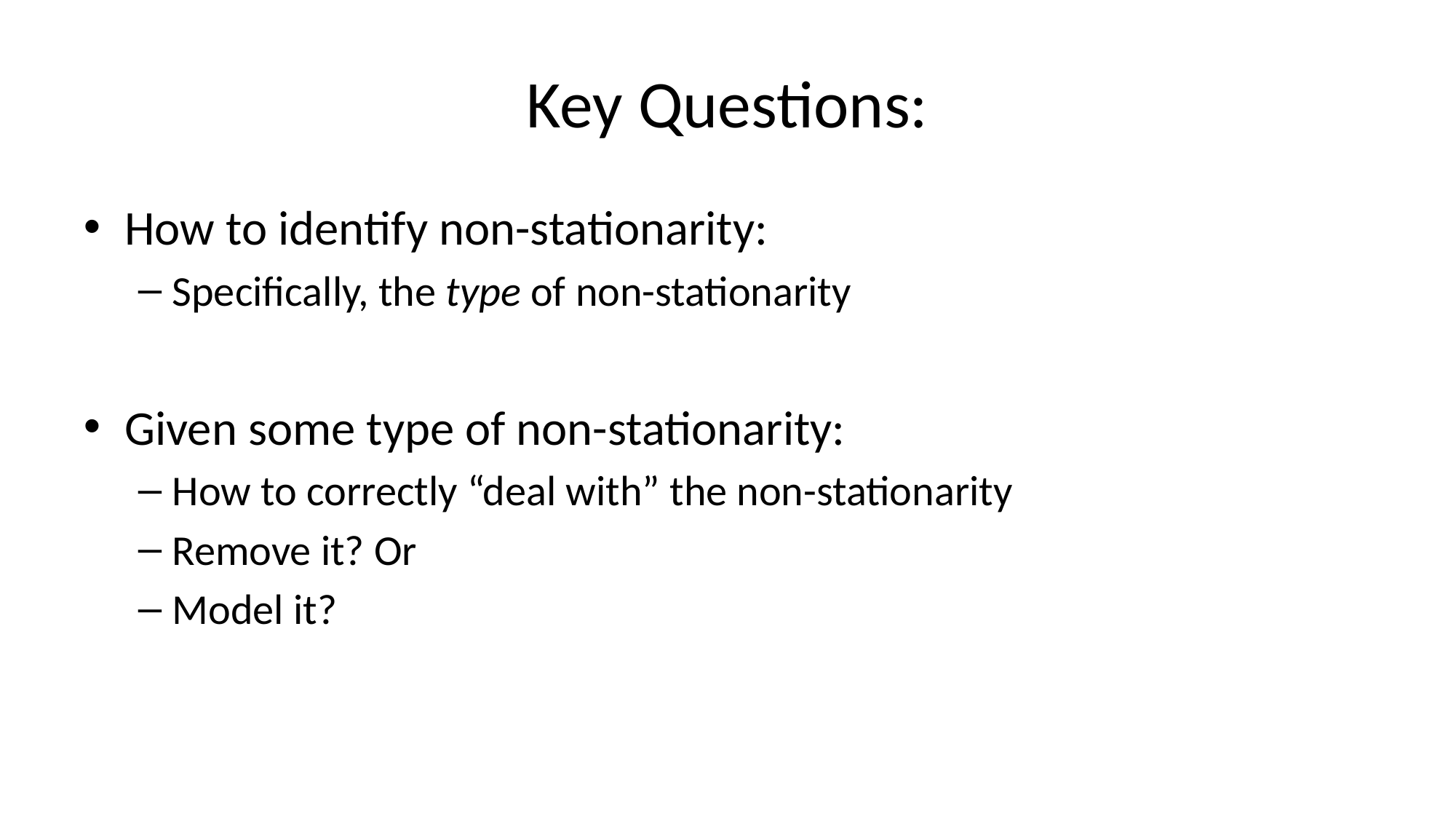

# Key Questions:
How to identify non-stationarity:
Specifically, the type of non-stationarity

Given some type of non-stationarity:
How to correctly “deal with” the non-stationarity
Remove it? Or
Model it?